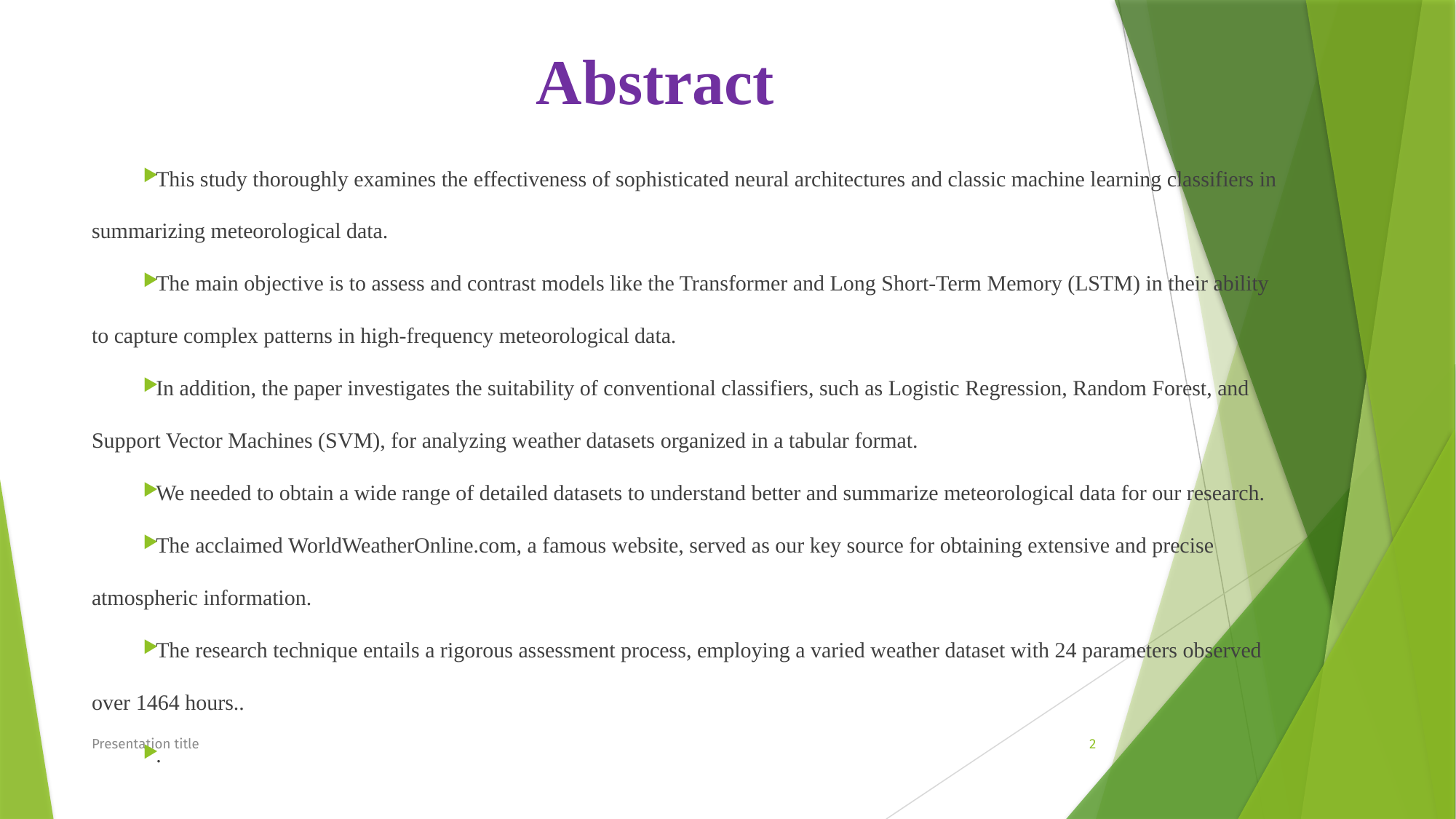

# Abstract
This study thoroughly examines the effectiveness of sophisticated neural architectures and classic machine learning classifiers in summarizing meteorological data.
The main objective is to assess and contrast models like the Transformer and Long Short-Term Memory (LSTM) in their ability to capture complex patterns in high-frequency meteorological data.
In addition, the paper investigates the suitability of conventional classifiers, such as Logistic Regression, Random Forest, and Support Vector Machines (SVM), for analyzing weather datasets organized in a tabular format.
We needed to obtain a wide range of detailed datasets to understand better and summarize meteorological data for our research.
The acclaimed WorldWeatherOnline.com, a famous website, served as our key source for obtaining extensive and precise atmospheric information.
The research technique entails a rigorous assessment process, employing a varied weather dataset with 24 parameters observed over 1464 hours..
.
Presentation title
2